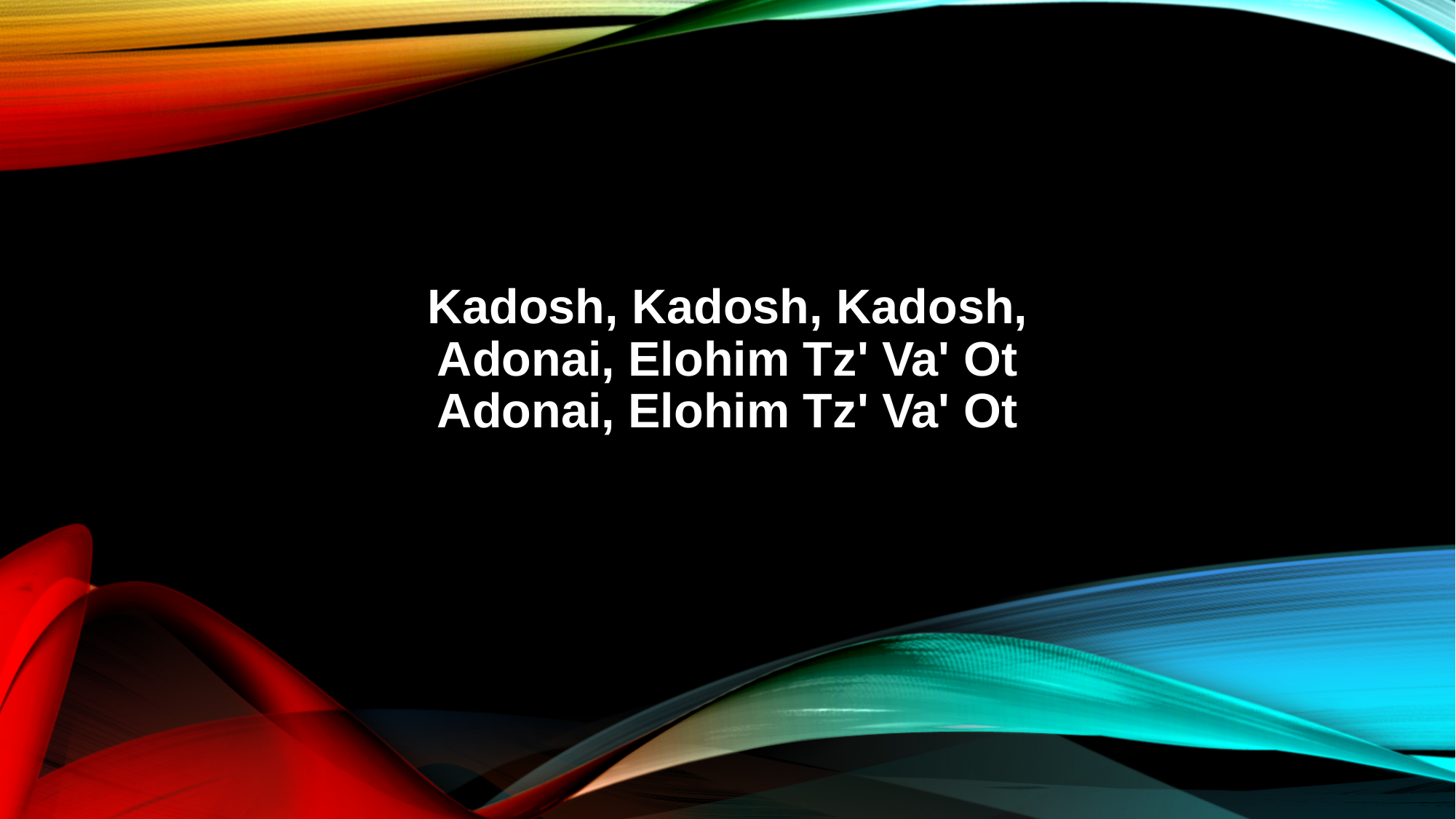

Kadosh, Kadosh, Kadosh,
Adonai, Elohim Tz' Va' Ot
Adonai, Elohim Tz' Va' Ot